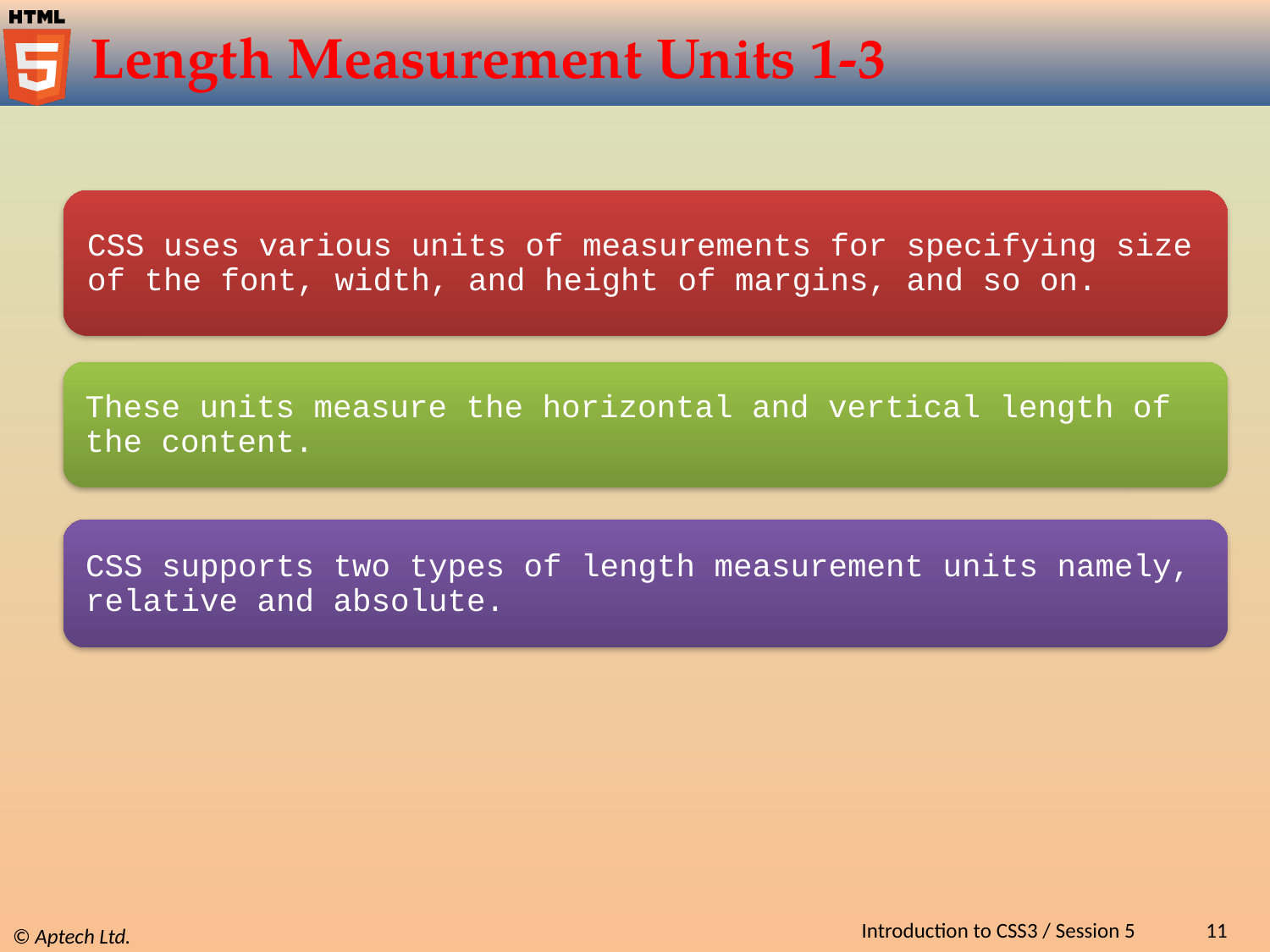

# Length Measurement Units 1-3
CSS uses various units of measurements for specifying size of the font, width, and height of margins, and so on.
These units measure the horizontal and vertical length of the content.
CSS supports two types of length measurement units namely, relative and absolute.
Introduction to CSS3 / Session 5
11